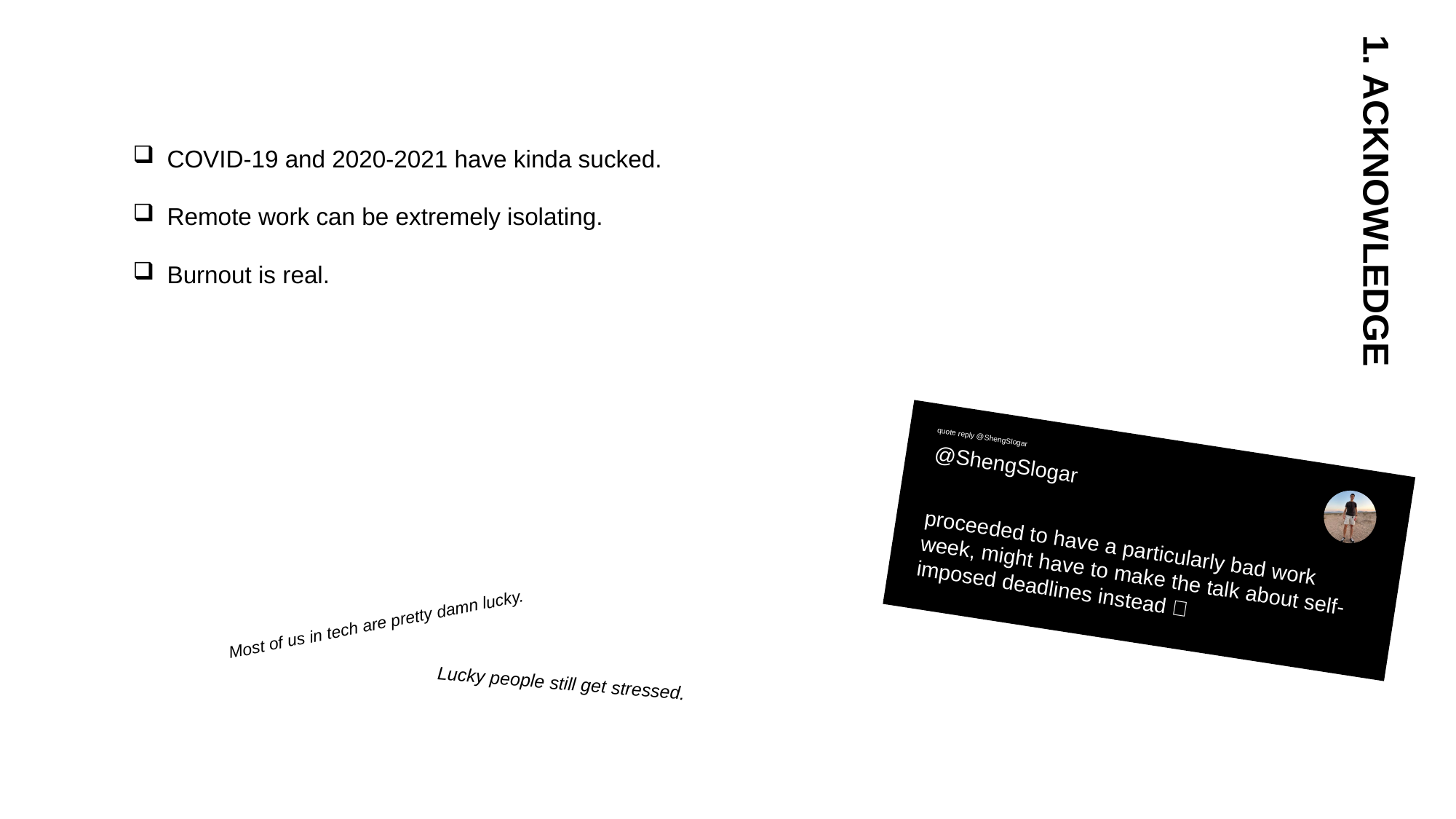

COVID-19 and 2020-2021 have kinda sucked.
Remote work can be extremely isolating.
Burnout is real.
1. Acknowledge

@ShengSlogar
proceeded to have a particularly bad work week, might have to make the talk about self-imposed deadlines instead 🥲
quote reply @ShengSlogar
Most of us in tech are pretty damn lucky.
Lucky people still get stressed.